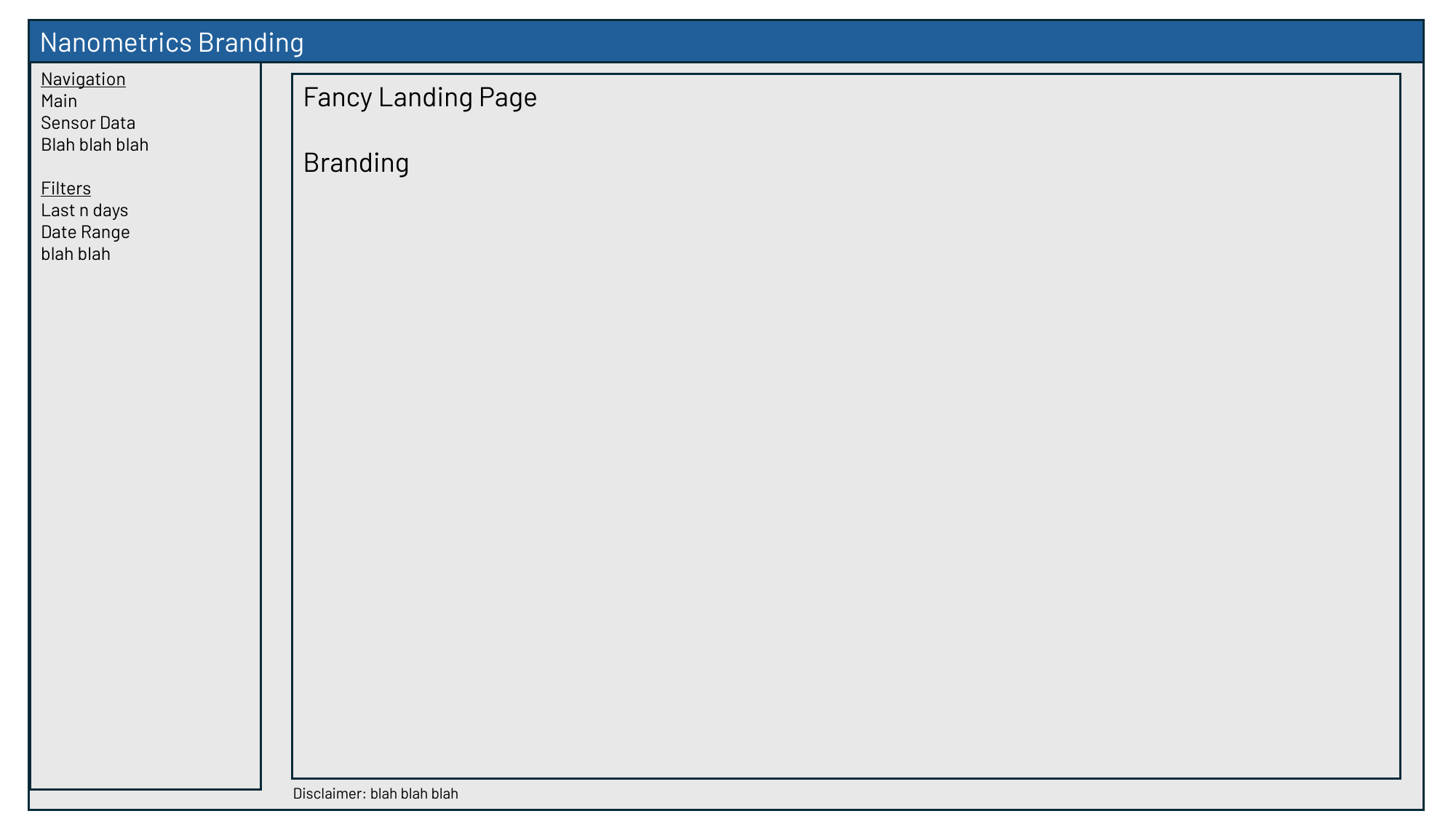

Nanometrics Branding

Navigation
Main
Sensor Data
Blah blah blah

Filters
Last n days
Date Range
blah blah

Fancy Landing Page

Branding

Disclaimer: blah blah blah